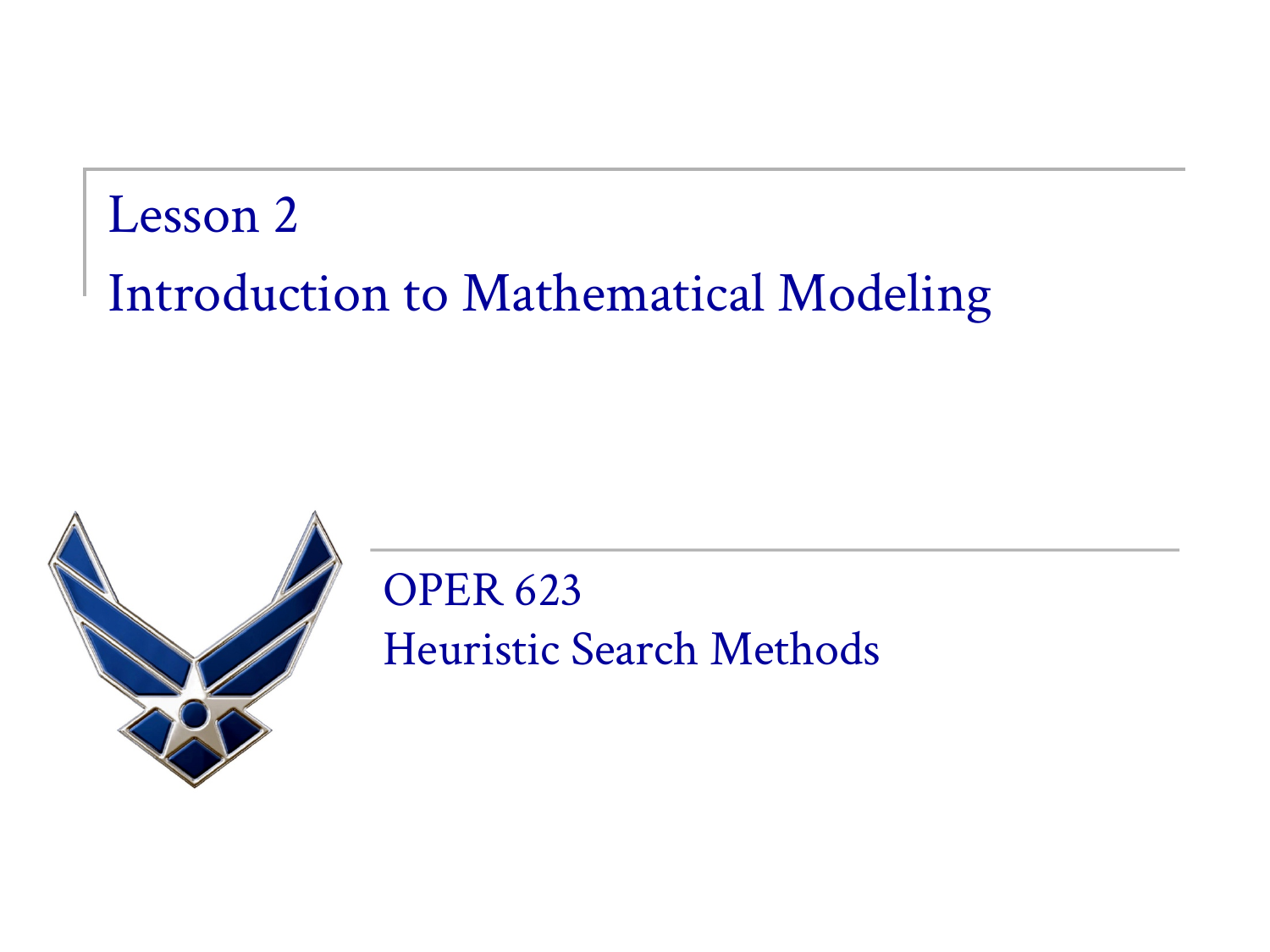

Lesson 2
Introduction to Mathematical Modeling
# OPER 623 Heuristic Search Methods